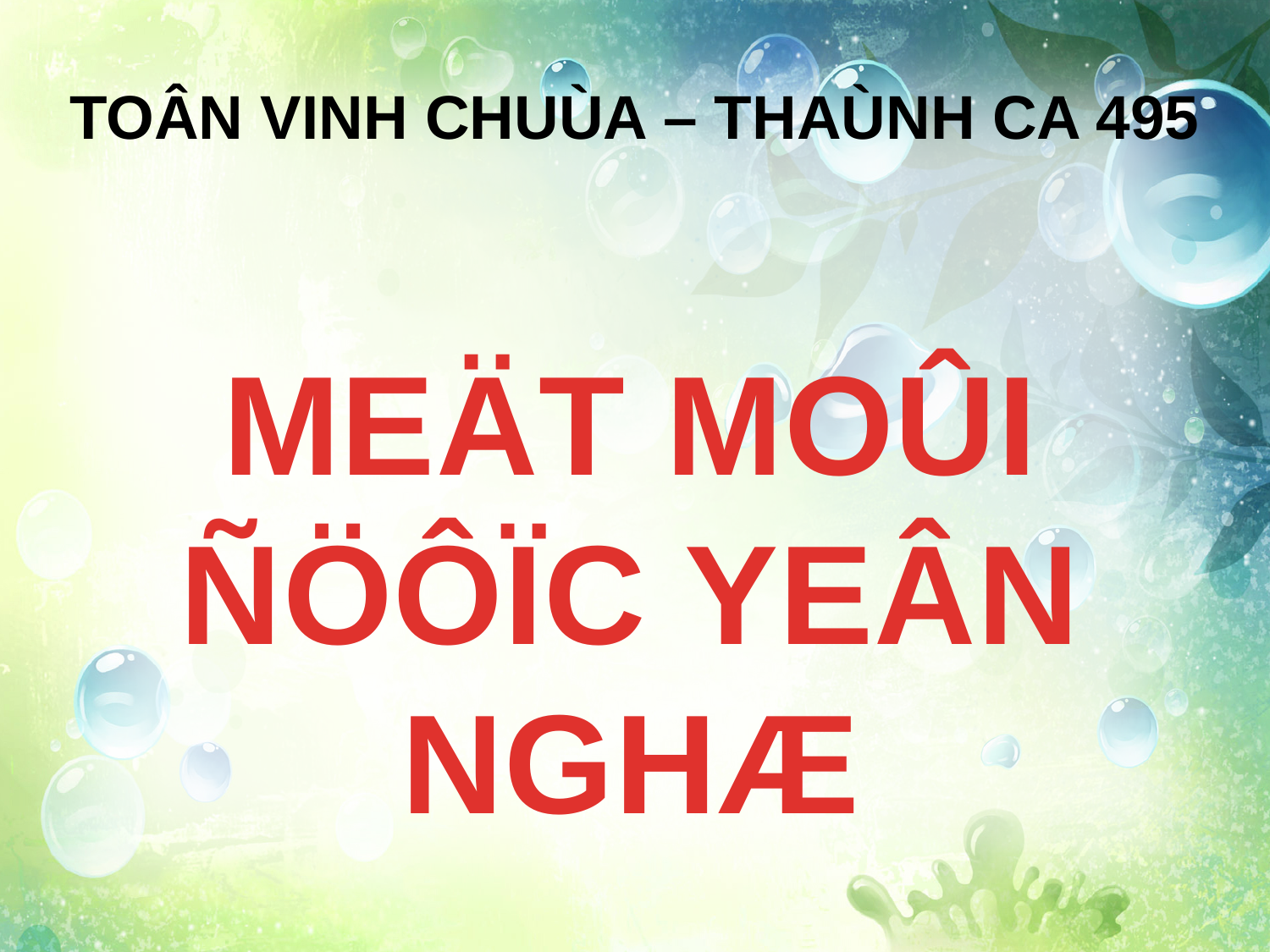

TOÂN VINH CHUÙA – THAÙNH CA 495
MEÄT MOÛI ÑÖÔÏC YEÂN NGHÆ